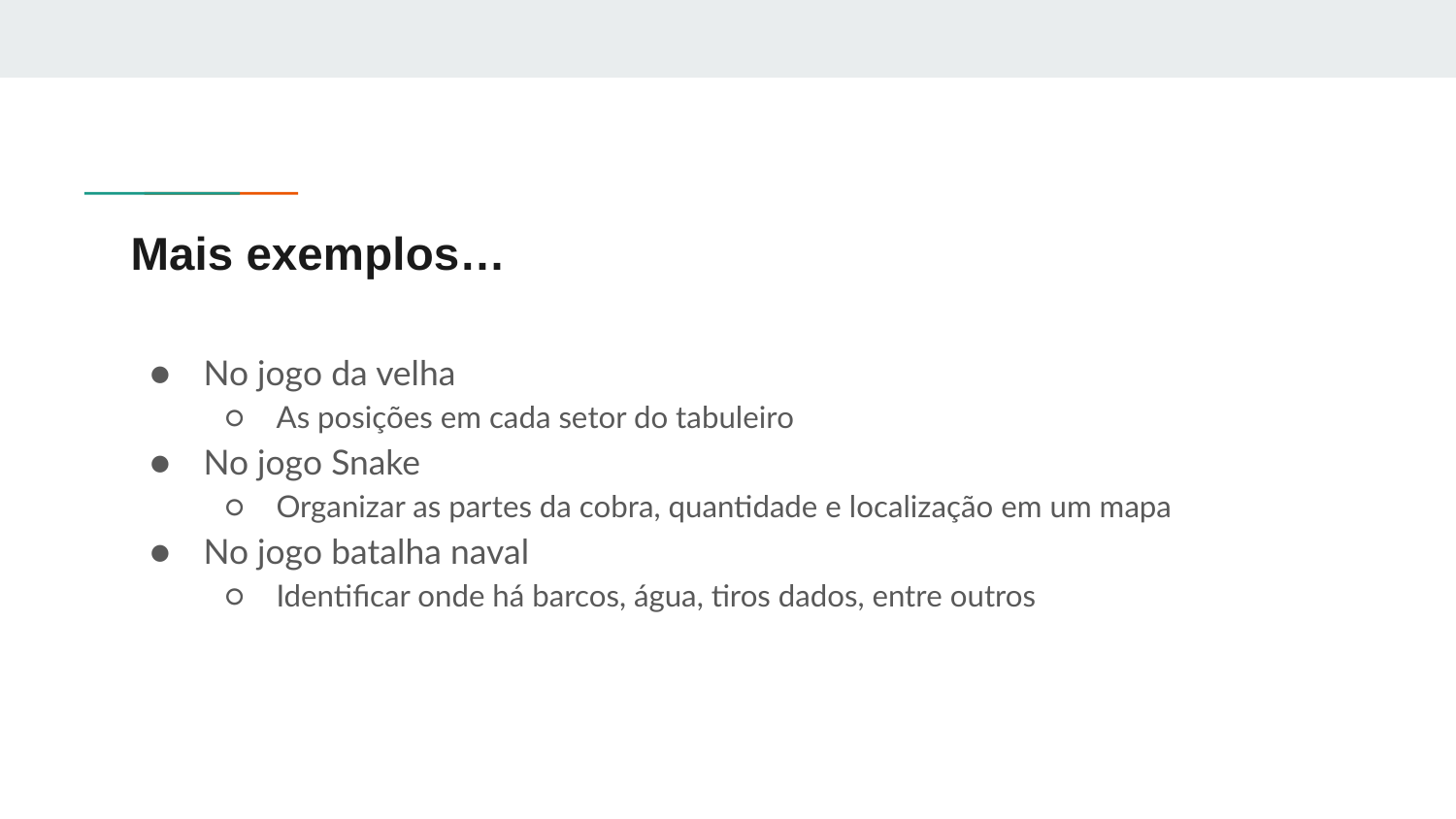

# Mais exemplos…
No jogo da velha
As posições em cada setor do tabuleiro
No jogo Snake
Organizar as partes da cobra, quantidade e localização em um mapa
No jogo batalha naval
Identificar onde há barcos, água, tiros dados, entre outros